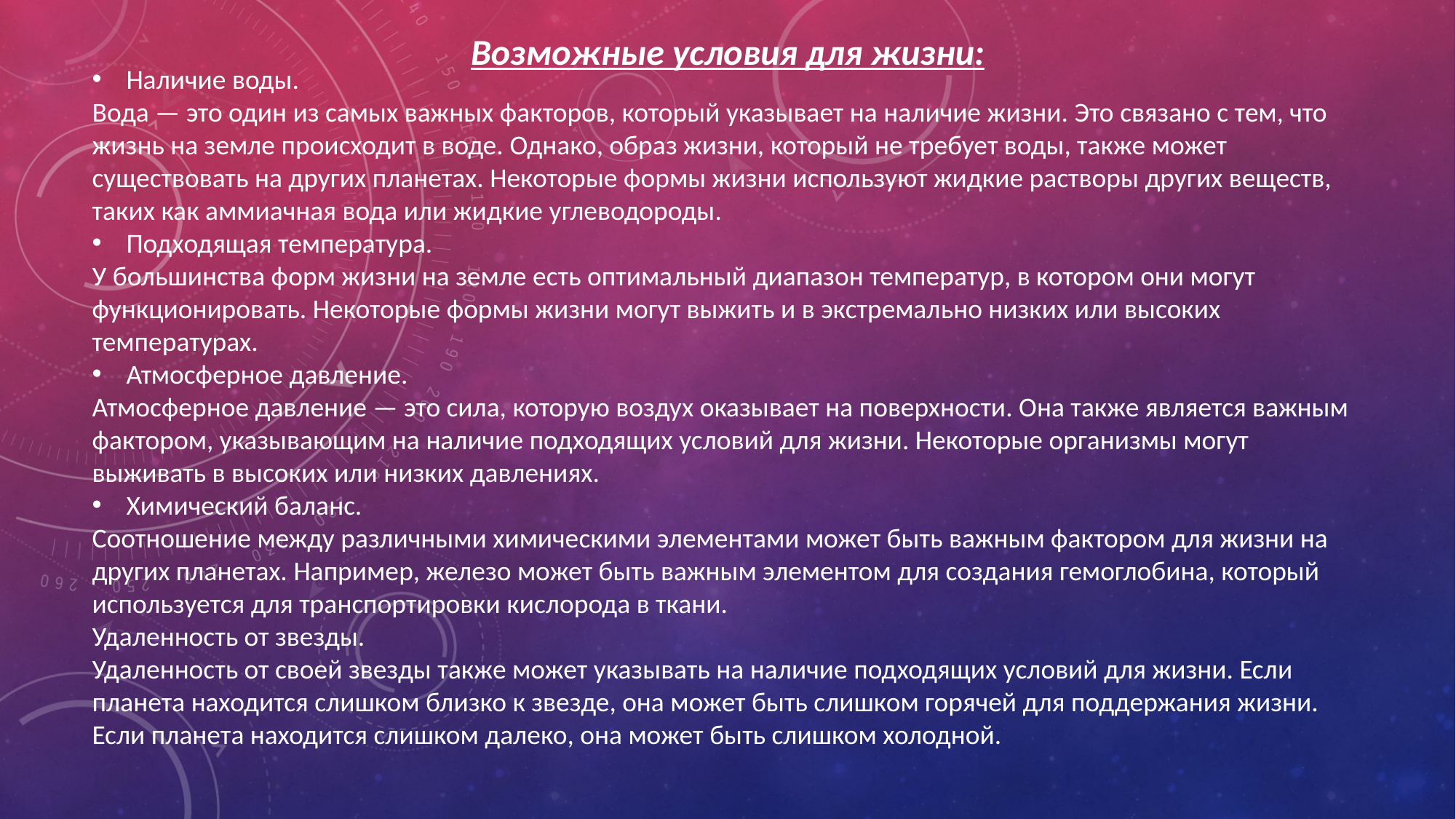

Наличие воды.
Вода — это один из самых важных факторов, который указывает на наличие жизни. Это связано с тем, что жизнь на земле происходит в воде. Однако, образ жизни, который не требует воды, также может существовать на других планетах. Некоторые формы жизни используют жидкие растворы других веществ, таких как аммиачная вода или жидкие углеводороды.
Подходящая температура.
У большинства форм жизни на земле есть оптимальный диапазон температур, в котором они могут функционировать. Некоторые формы жизни могут выжить и в экстремально низких или высоких температурах.
Атмосферное давление.
Атмосферное давление — это сила, которую воздух оказывает на поверхности. Она также является важным фактором, указывающим на наличие подходящих условий для жизни. Некоторые организмы могут выживать в высоких или низких давлениях.
Химический баланс.
Соотношение между различными химическими элементами может быть важным фактором для жизни на других планетах. Например, железо может быть важным элементом для создания гемоглобина, который используется для транспортировки кислорода в ткани.
Удаленность от звезды.
Удаленность от своей звезды также может указывать на наличие подходящих условий для жизни. Если планета находится слишком близко к звезде, она может быть слишком горячей для поддержания жизни. Если планета находится слишком далеко, она может быть слишком холодной.
Возможные условия для жизни: